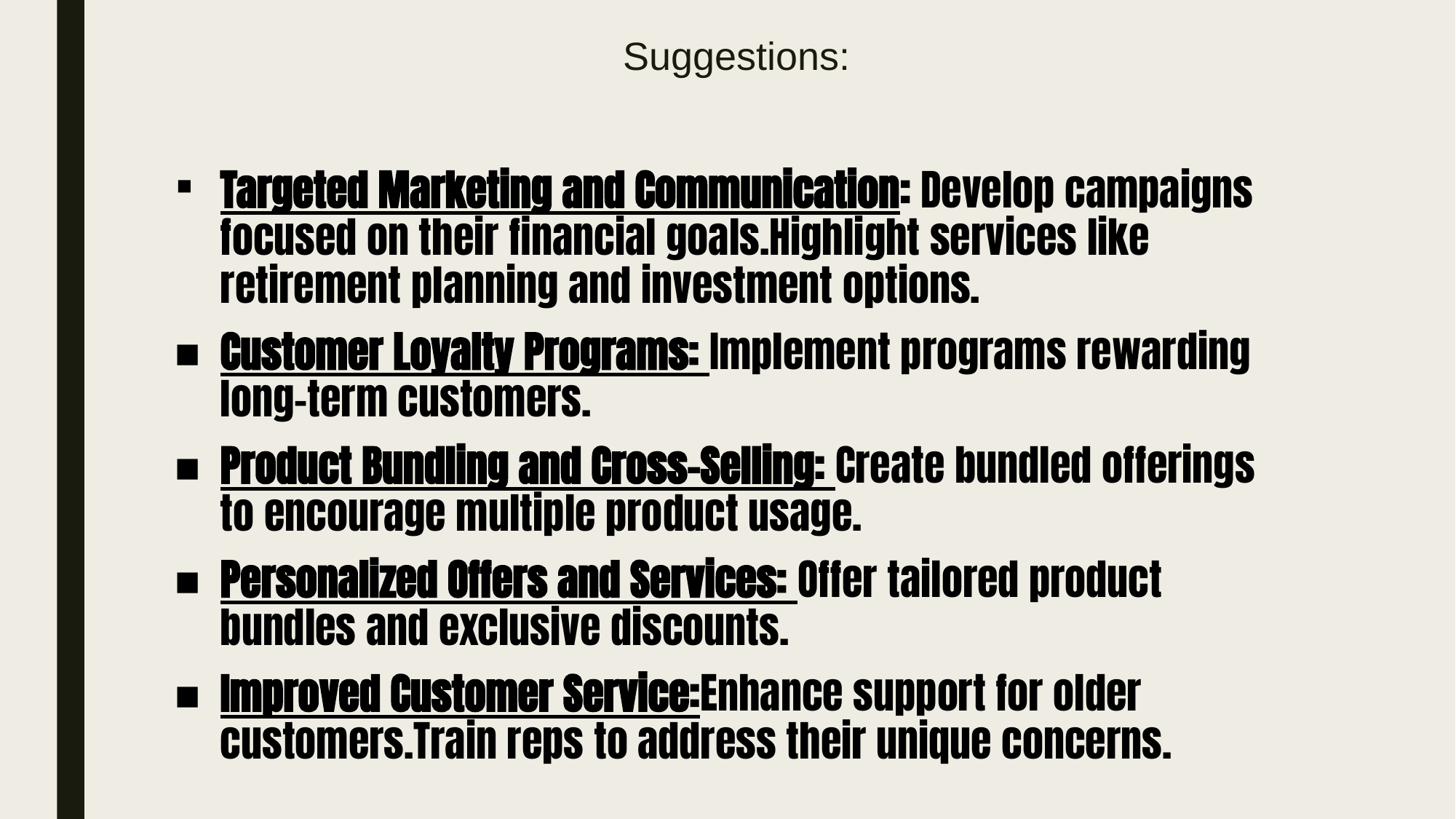

# Suggestions:
Targeted Marketing and Communication: Develop campaigns focused on their financial goals.Highlight services like retirement planning and investment options.
Customer Loyalty Programs: Implement programs rewarding long-term customers.
Product Bundling and Cross-Selling: Create bundled offerings to encourage multiple product usage.
Personalized Offers and Services: Offer tailored product bundles and exclusive discounts.
Improved Customer Service:Enhance support for older customers.Train reps to address their unique concerns.